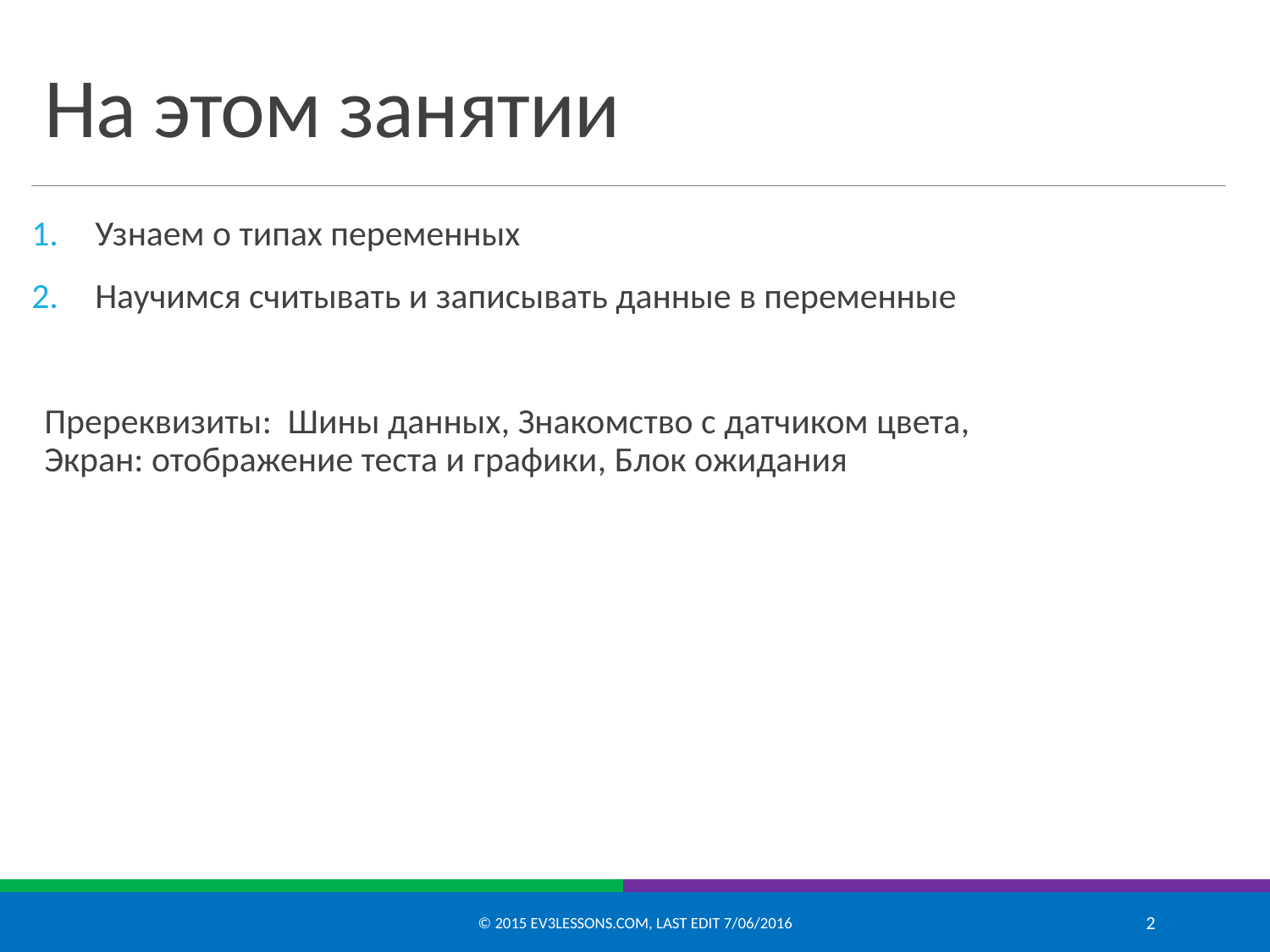

# На этом занятии
Узнаем о типах переменных
Научимся считывать и записывать данные в переменные

Пререквизиты:  Шины данных, Знакомство с датчиком цвета,
Экран: отображение теста и графики, Блок ожидания
© 2015 EV3Lessons.com, Last edit 7/06/2016
2